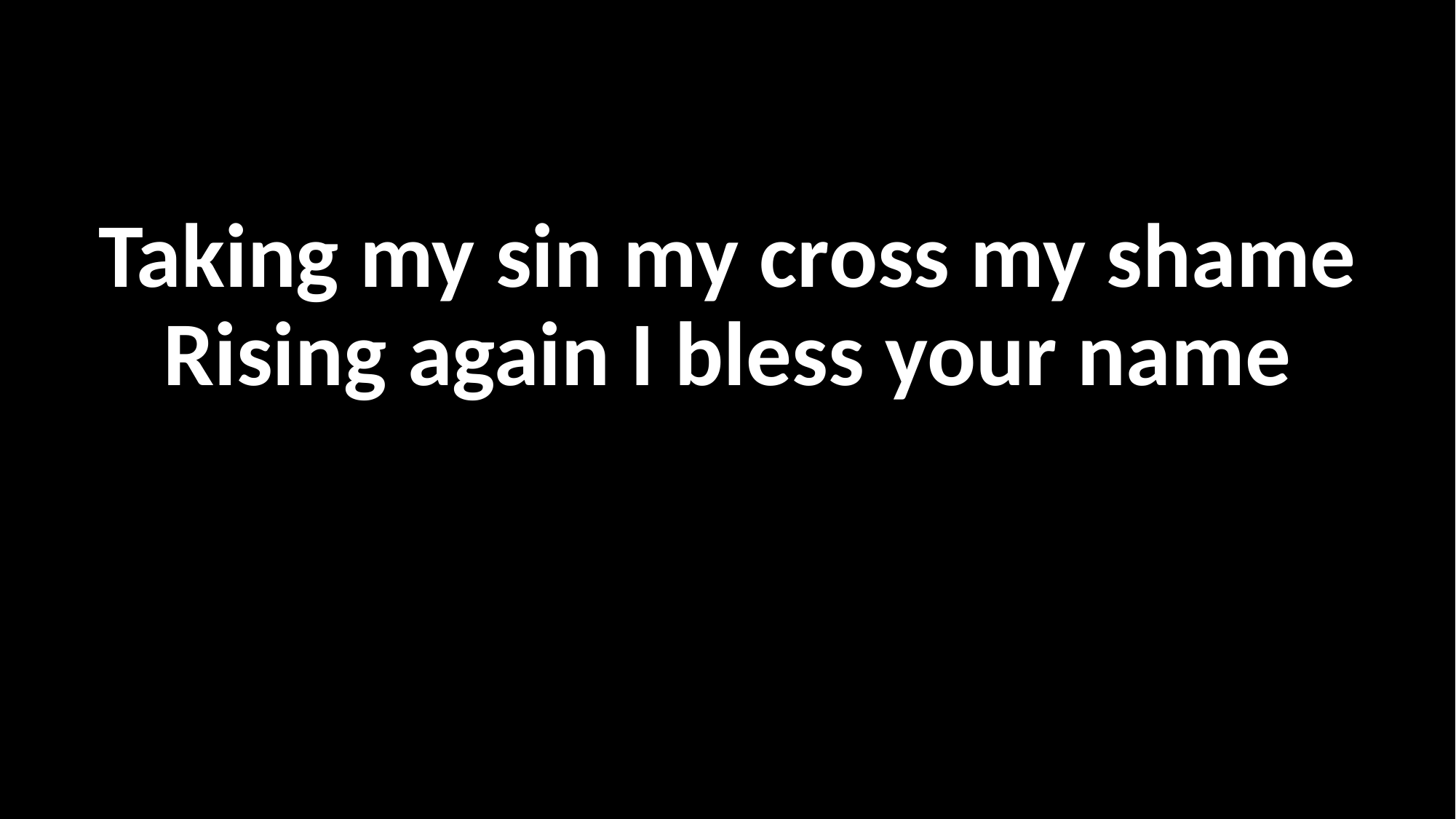

Taking my sin my cross my shame
Rising again I bless your name